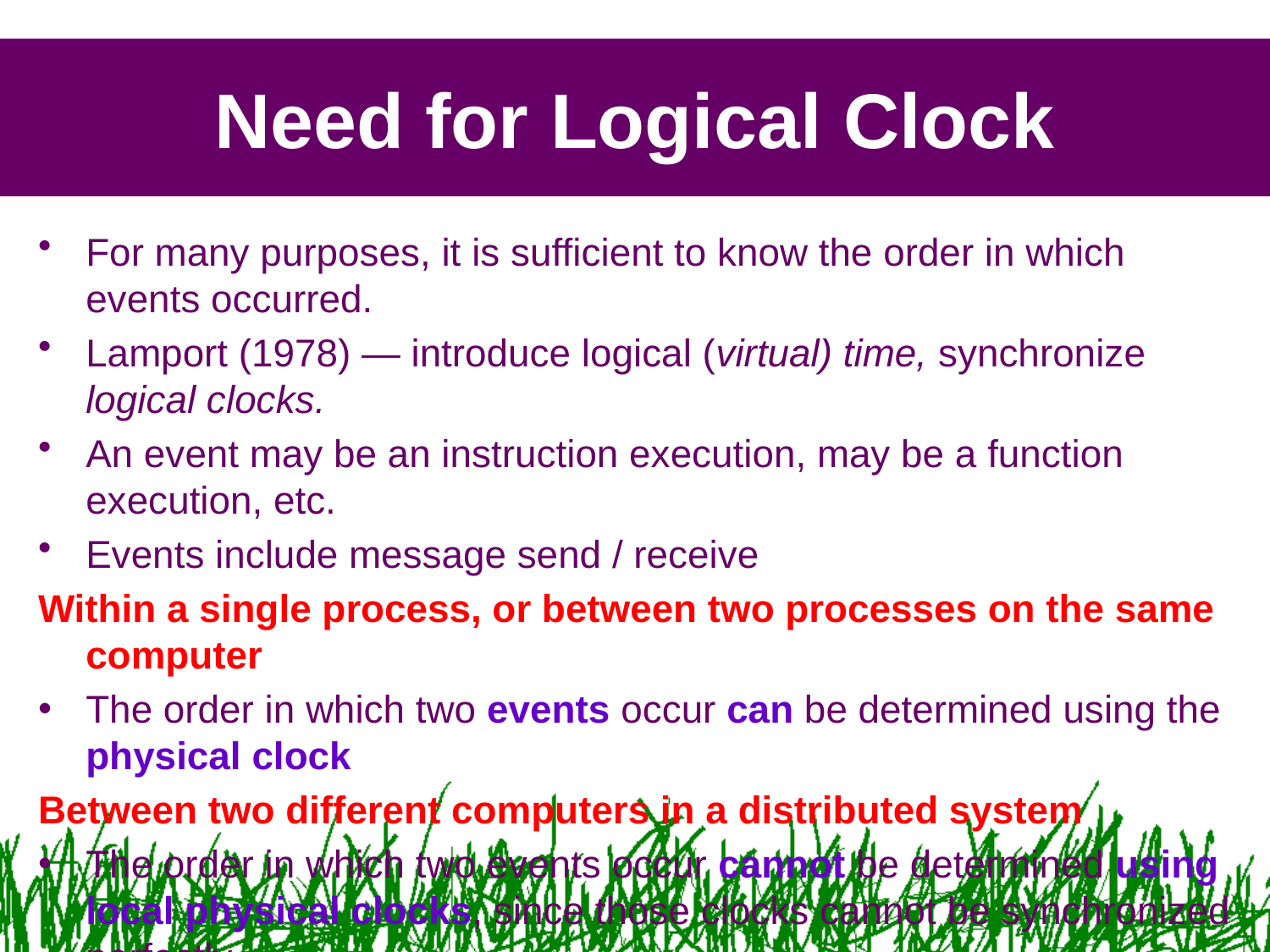

# Need for Logical Clock
For many purposes, it is sufficient to know the order in which events occurred.
Lamport (1978) — introduce logical (virtual) time, synchronize logical clocks.
An event may be an instruction execution, may be a function execution, etc.
Events include message send / receive
Within a single process, or between two processes on the same computer
The order in which two events occur can be determined using the physical clock
Between two different computers in a distributed system
The order in which two events occur cannot be determined using local physical clocks, since those clocks cannot be synchronized perfectly